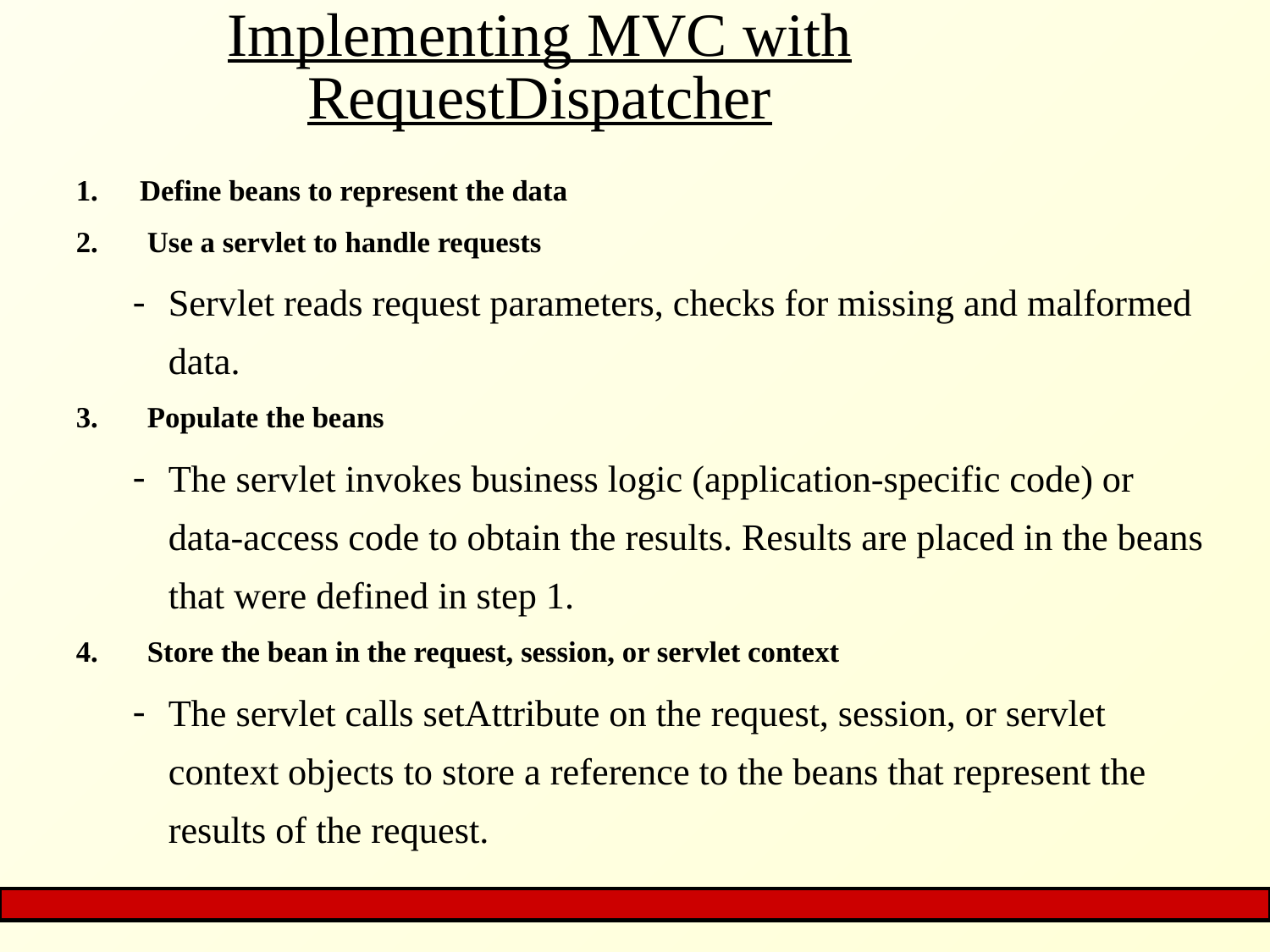

# Implementing MVC with RequestDispatcher
Define beans to represent the data
 Use a servlet to handle requests
Servlet reads request parameters, checks for missing and malformed data.
 Populate the beans
The servlet invokes business logic (application-specific code) or data-access code to obtain the results. Results are placed in the beans that were defined in step 1.
 Store the bean in the request, session, or servlet context
The servlet calls setAttribute on the request, session, or servlet context objects to store a reference to the beans that represent the results of the request.